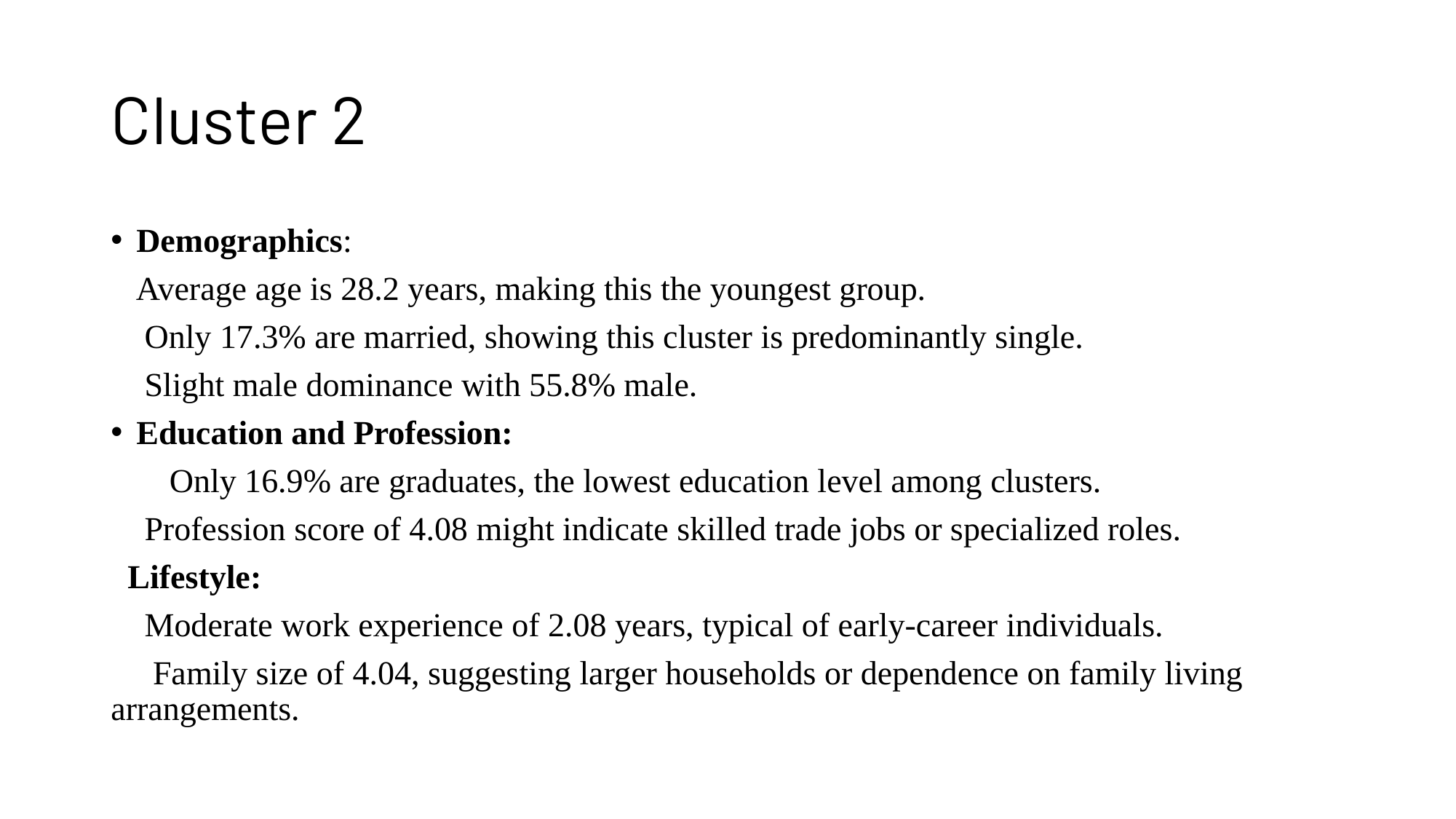

# Cluster 2
Demographics:
   Average age is 28.2 years, making this the youngest group.
    Only 17.3% are married, showing this cluster is predominantly single.
    Slight male dominance with 55.8% male.
Education and Profession:
       Only 16.9% are graduates, the lowest education level among clusters.
    Profession score of 4.08 might indicate skilled trade jobs or specialized roles.
  Lifestyle:
    Moderate work experience of 2.08 years, typical of early-career individuals.
     Family size of 4.04, suggesting larger households or dependence on family living arrangements.